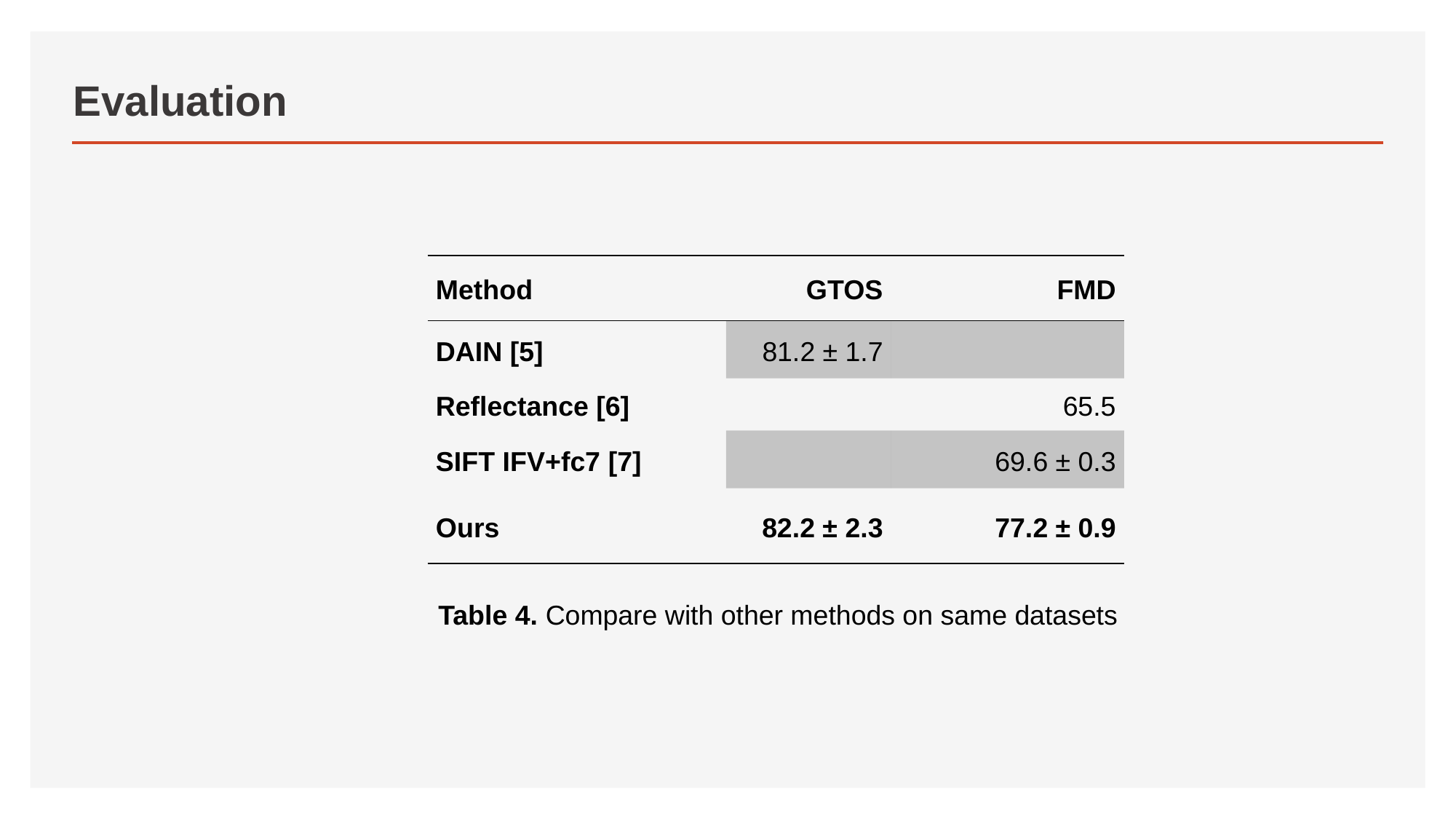

# Evaluation
| Method | GTOS | FMD |
| --- | --- | --- |
| DAIN [5] | 81.2 ± 1.7 |  |
| Reflectance [6] |  | 65.5 |
| SIFT IFV+fc7 [7] |  | 69.6 ± 0.3 |
| Ours | 82.2 ± 2.3 | 77.2 ± 0.9 |
Table 4. Compare with other methods on same datasets